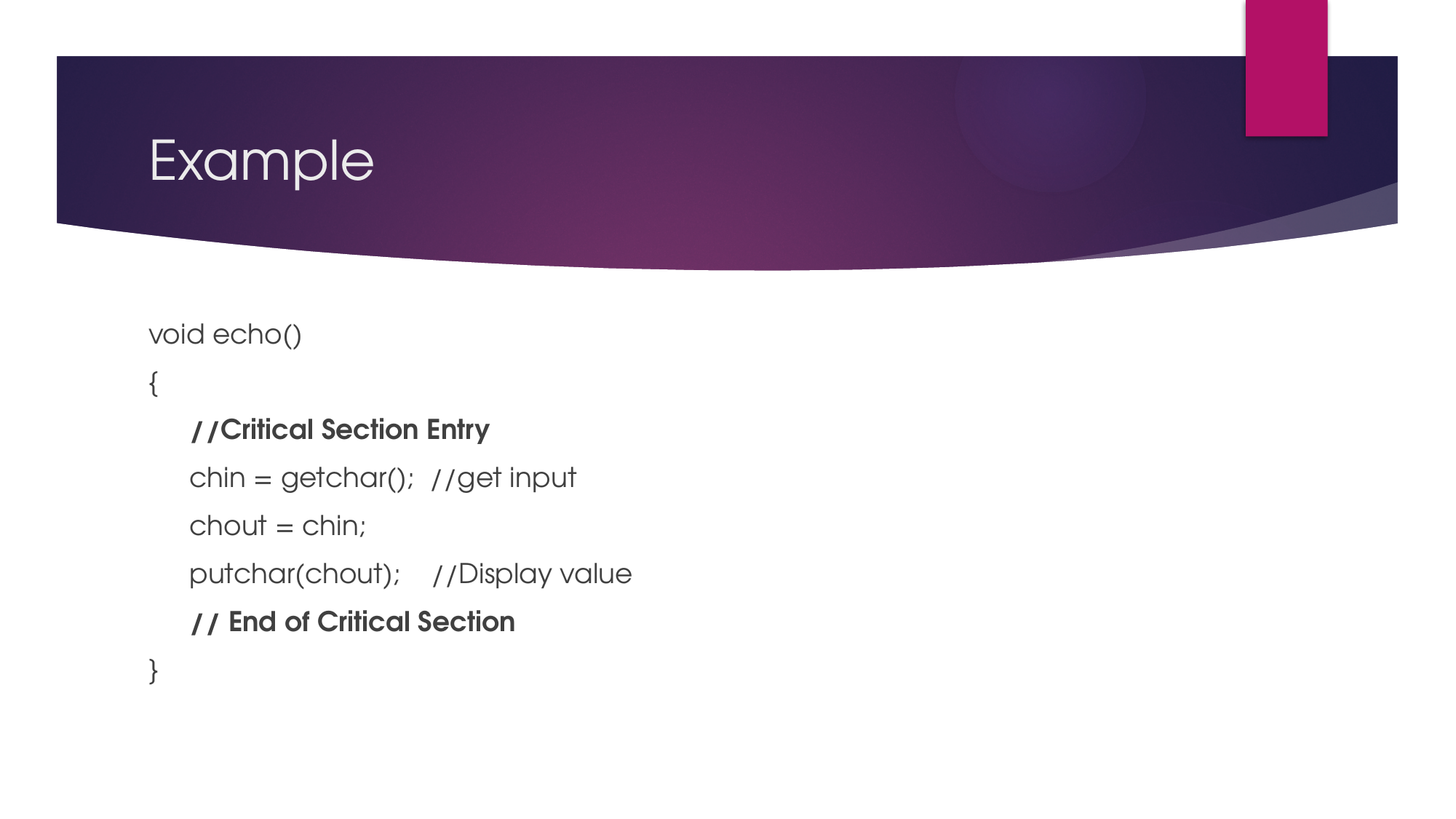

# Example
void echo()
{
	//Critical Section Entry
	chin = getchar();  //get input
	chout = chin;
	putchar(chout);    //Display value
	// End of Critical Section
}